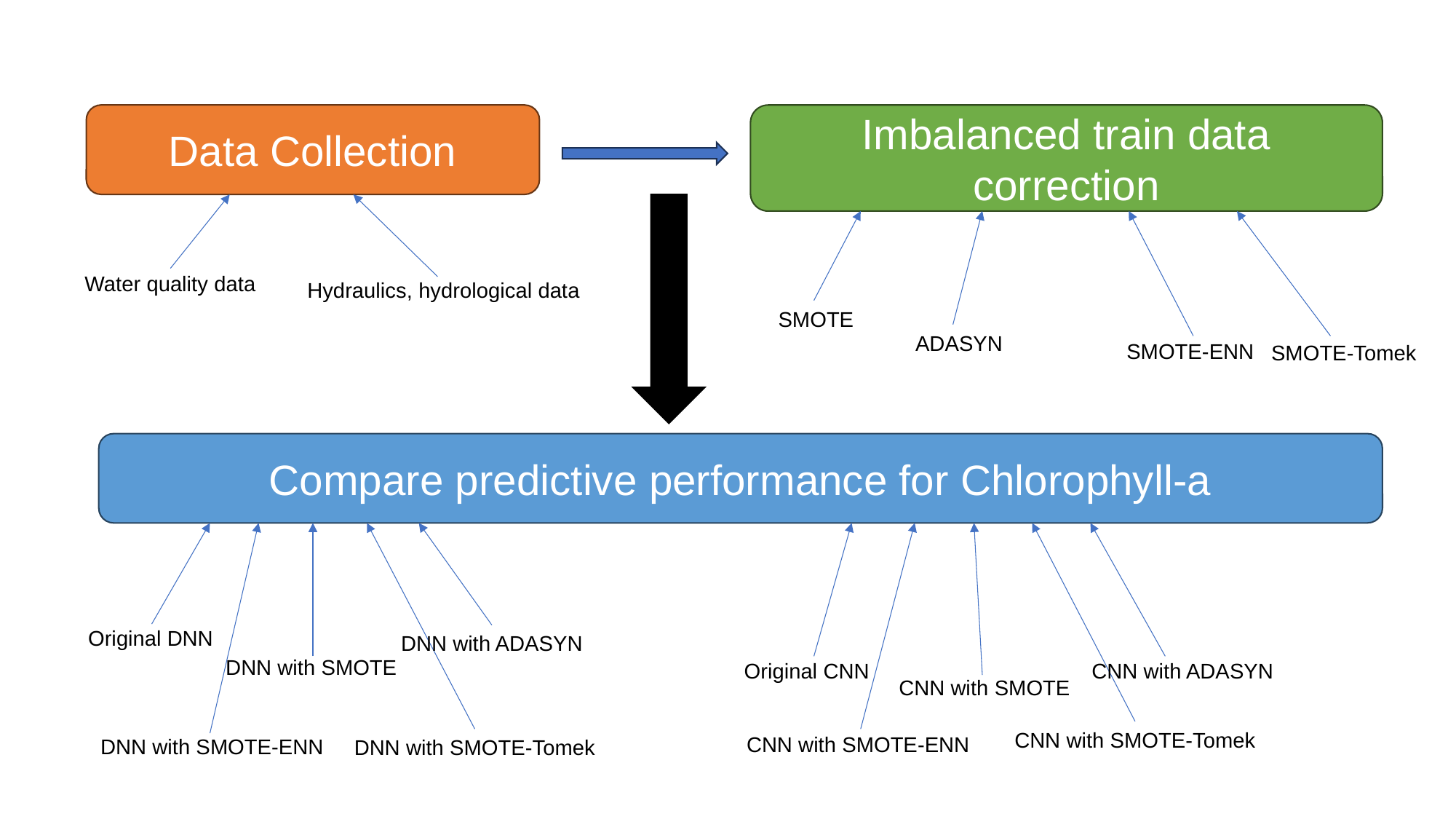

Data Collection
Imbalanced train data correction

Water quality data
Hydraulics, hydrological data
SMOTE
ADASYN
SMOTE-ENN
SMOTE-Tomek
Compare predictive performance for Chlorophyll-a
Original DNN
DNN with ADASYN
DNN with SMOTE
CNN with ADASYN
Original CNN
CNN with SMOTE
CNN with SMOTE-Tomek
CNN with SMOTE-ENN
DNN with SMOTE-ENN
DNN with SMOTE-Tomek